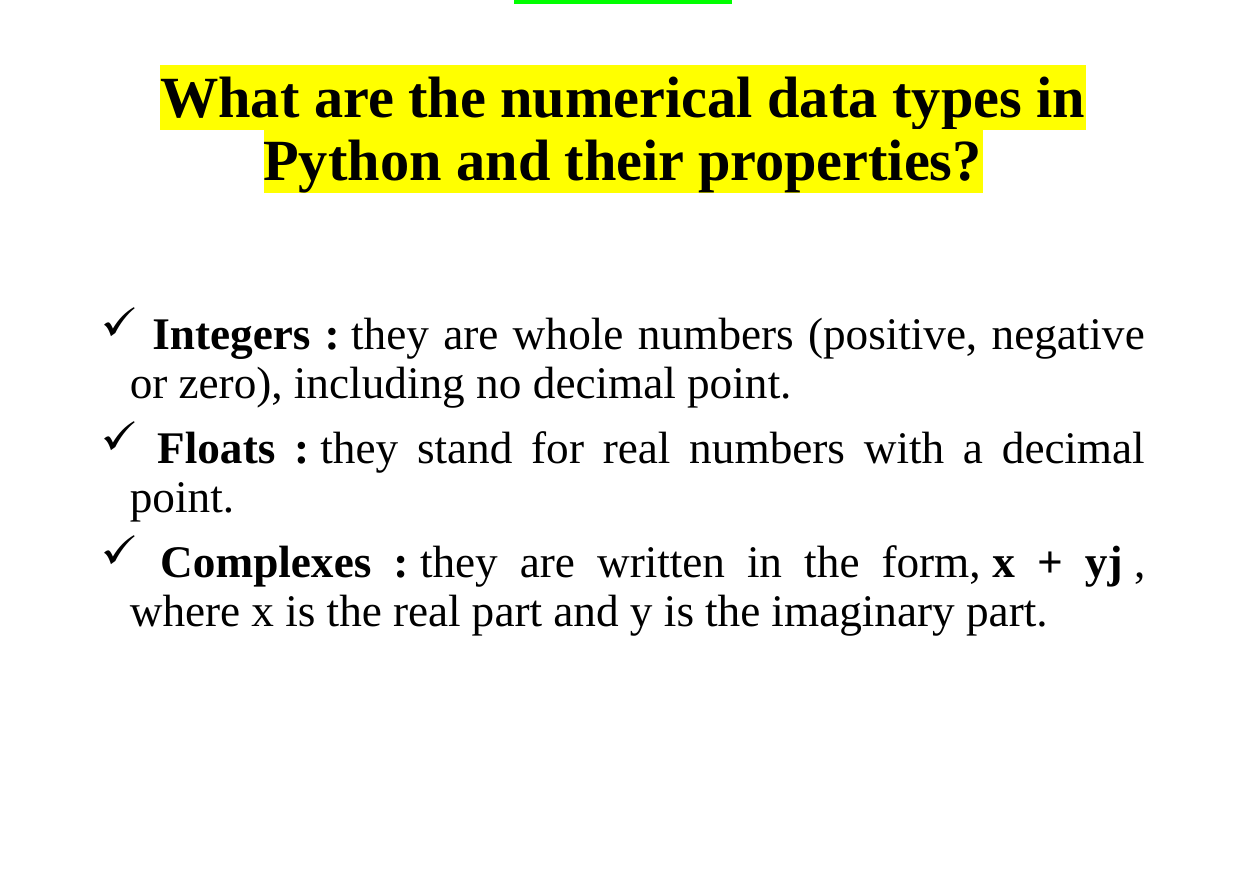

# What are the numerical data types in Python and their properties?

 Integers : they are whole numbers (positive, negative or zero), including no decimal point.
 Floats : they stand for real numbers with a decimal point.
 Complexes : they are written in the form, x + yj , where x is the real part and y is the imaginary part.